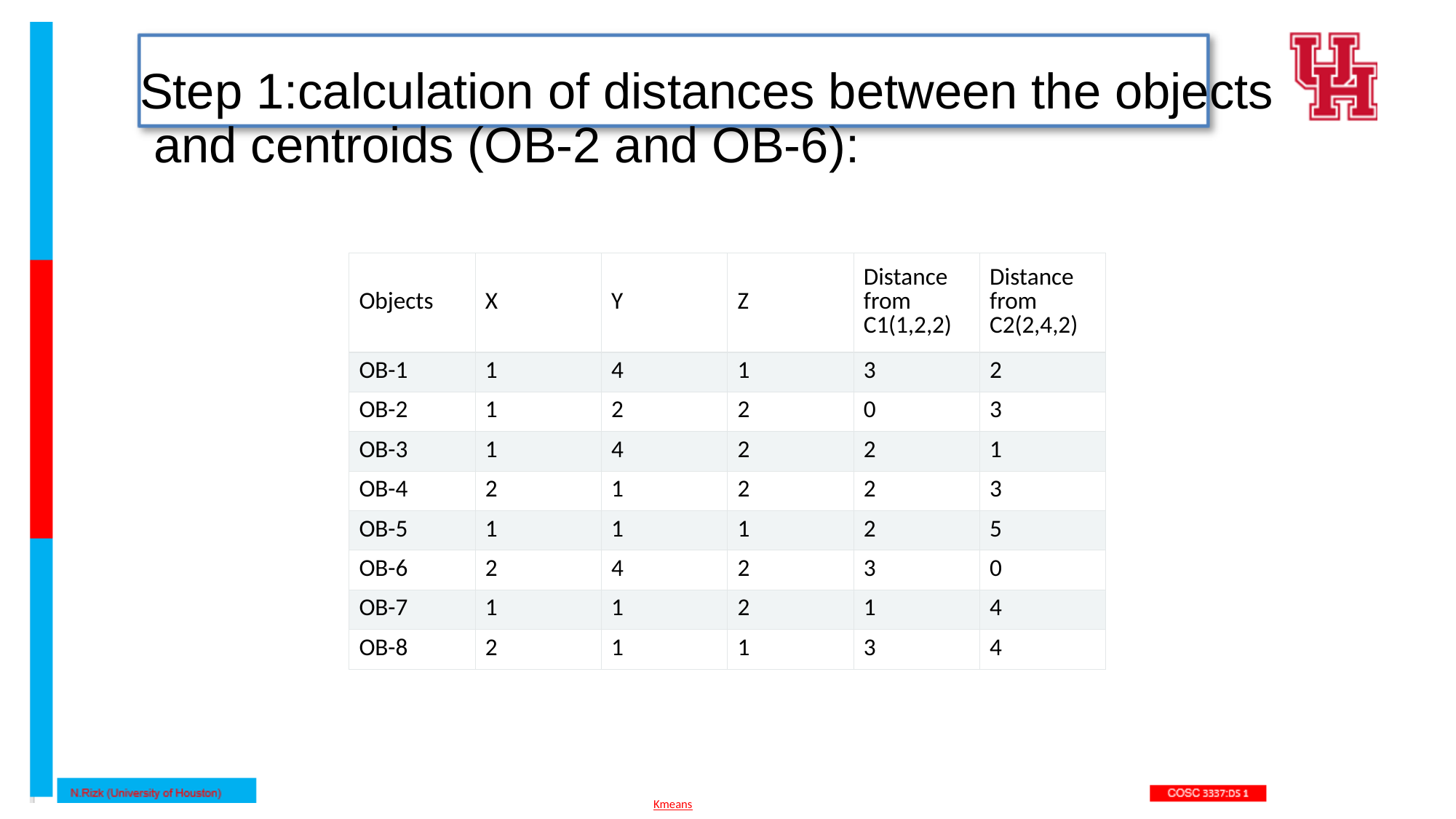

# Step 1:calculation of distances between the objects and centroids (OB-2 and OB-6):
| Objects | X | Y | Z | Distance from C1(1,2,2) | Distance from C2(2,4,2) |
| --- | --- | --- | --- | --- | --- |
| OB-1 | 1 | 4 | 1 | 3 | 2 |
| OB-2 | 1 | 2 | 2 | 0 | 3 |
| OB-3 | 1 | 4 | 2 | 2 | 1 |
| OB-4 | 2 | 1 | 2 | 2 | 3 |
| OB-5 | 1 | 1 | 1 | 2 | 5 |
| OB-6 | 2 | 4 | 2 | 3 | 0 |
| OB-7 | 1 | 1 | 2 | 1 | 4 |
| OB-8 | 2 | 1 | 1 | 3 | 4 |
Kmeans